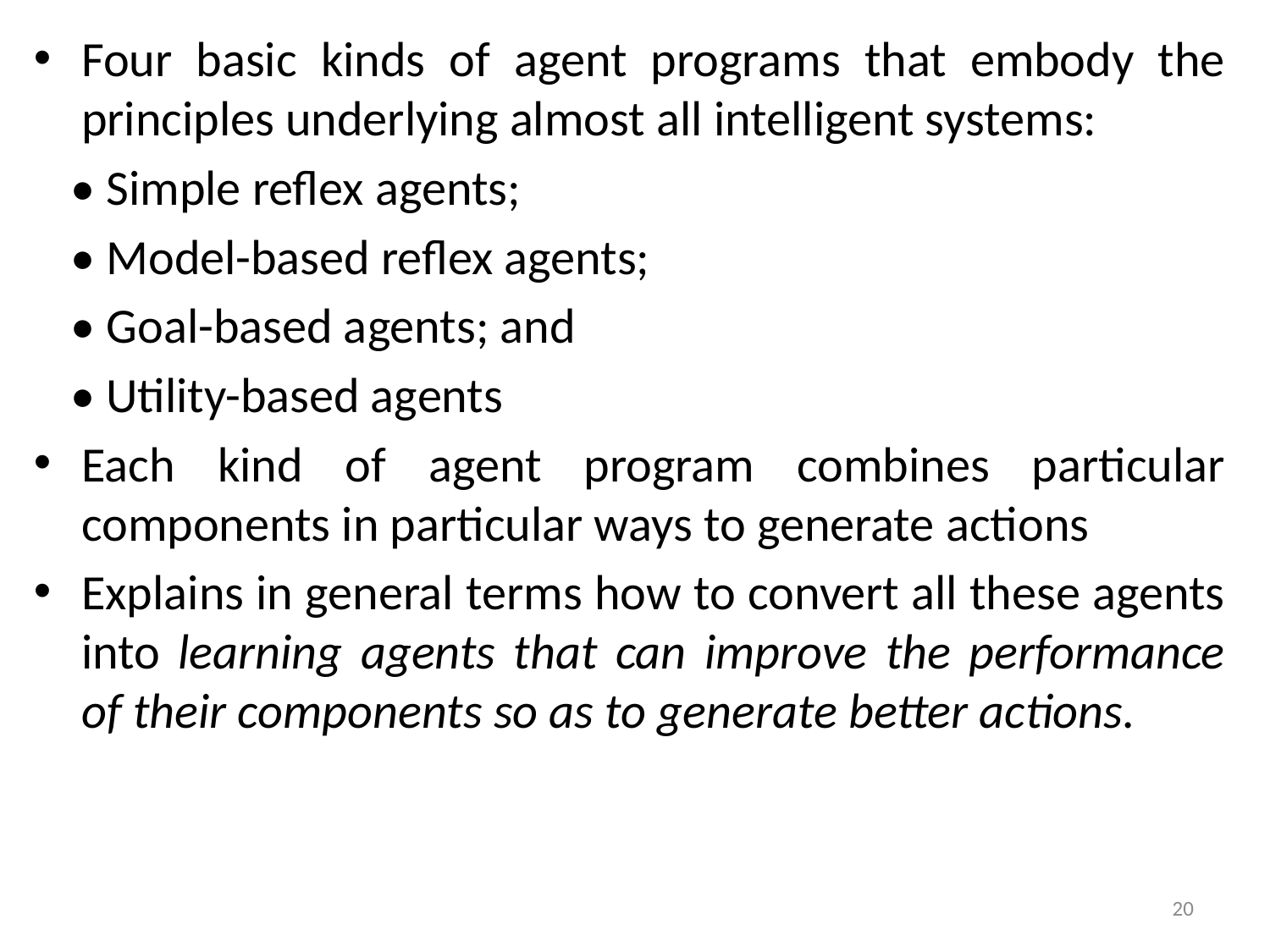

Four basic kinds of agent programs that embody the principles underlying almost all intelligent systems:
• Simple reflex agents;
• Model-based reflex agents;
• Goal-based agents; and
• Utility-based agents
Each kind of agent program combines particular components in particular ways to generate actions
Explains in general terms how to convert all these agents into learning agents that can improve the performance of their components so as to generate better actions.

20